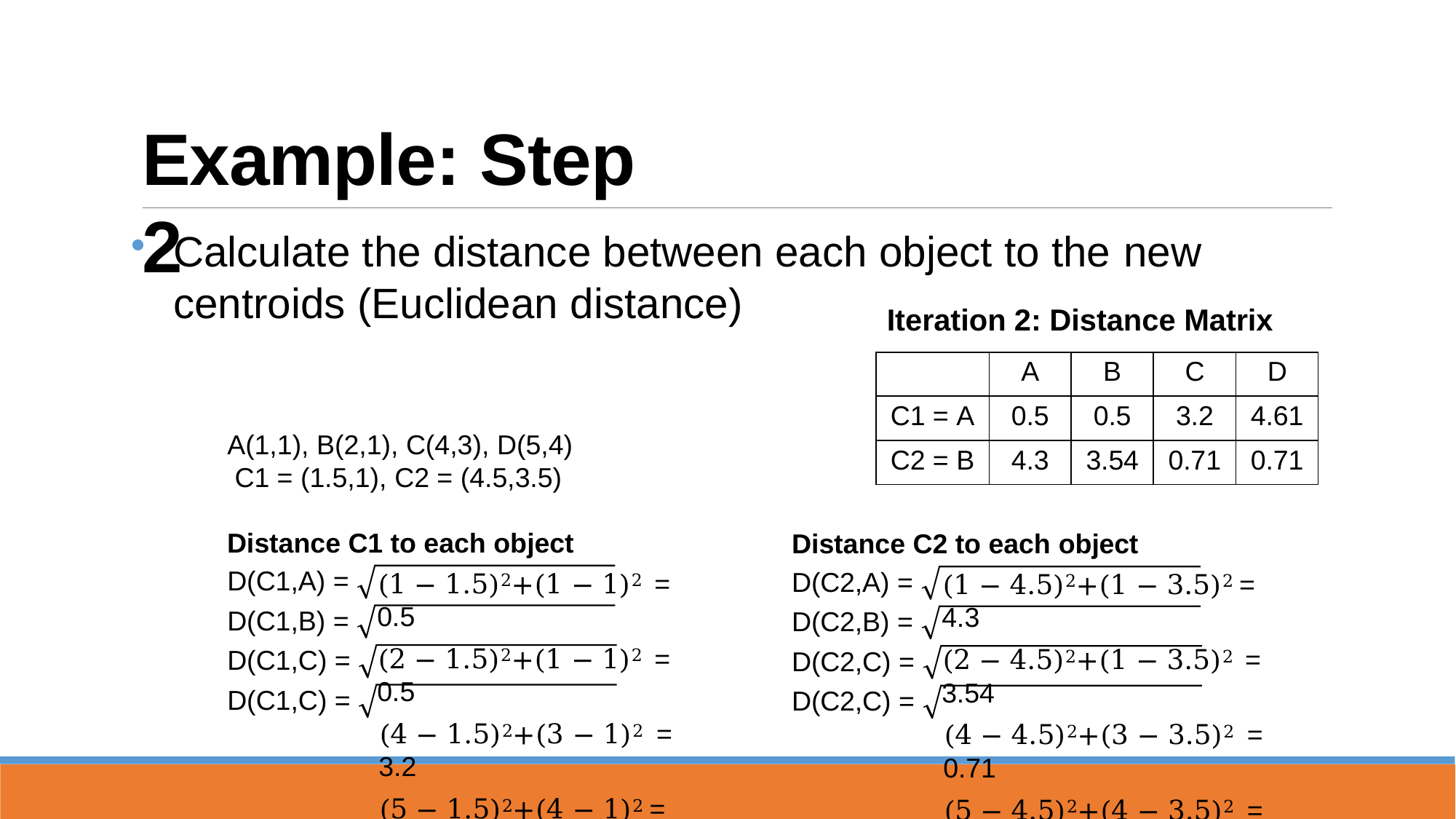

# Example: Step 2
Calculate the distance between each object to the new
centroids (Euclidean distance)
Iteration 2: Distance Matrix
|  | A | B | C | D |
| --- | --- | --- | --- | --- |
| C1 = A | 0.5 | 0.5 | 3.2 | 4.61 |
| C2 = B | 4.3 | 3.54 | 0.71 | 0.71 |
A(1,1), B(2,1), C(4,3), D(5,4)  C1 = (1.5,1), C2 = (4.5,3.5)
Distance C1 to each object
Distance C2 to each object
D(C1,A) =
D(C1,B) =
D(C1,C) =
D(C1,C) =
(1 − 1.5)2+(1 − 1)2  = 0.5
(2 − 1.5)2+(1 − 1)2  = 0.5
(4 − 1.5)2+(3 − 1)2 = 3.2
(5 − 1.5)2+(4 − 1)2 = 4.61
D(C2,A) =
D(C2,B) =
D(C2,C) =
D(C2,C) =
(1 − 4.5)2+(1 − 3.5)2 = 4.3
(2 − 4.5)2+(1 − 3.5)2  = 3.54
(4 − 4.5)2+(3 − 3.5)2 = 0.71
(5 − 4.5)2+(4 − 3.5)2 = 0.71